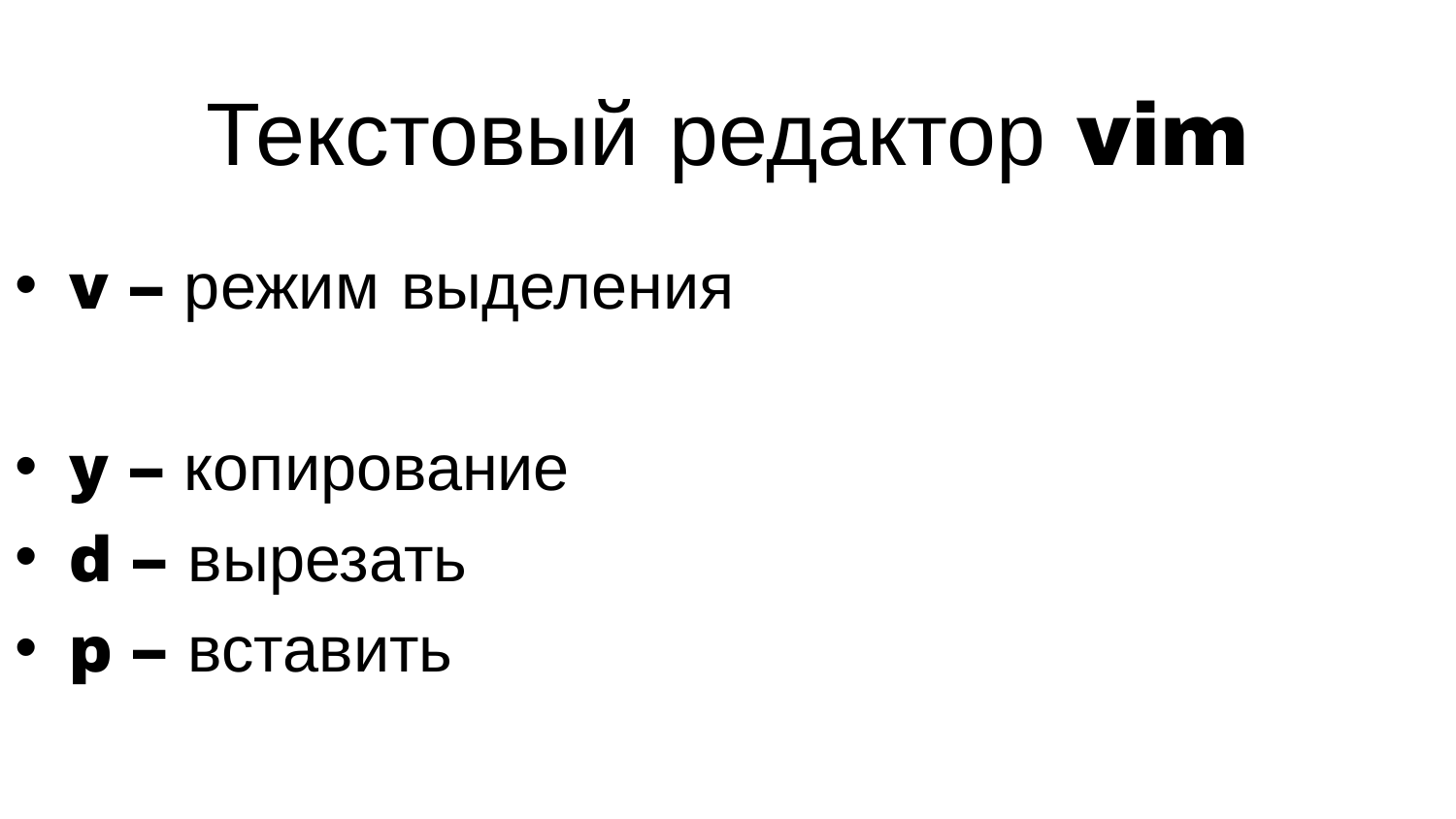

# Текстовый редактор vim
v – режим выделения

y – копирование
d – вырезать
p – вставить